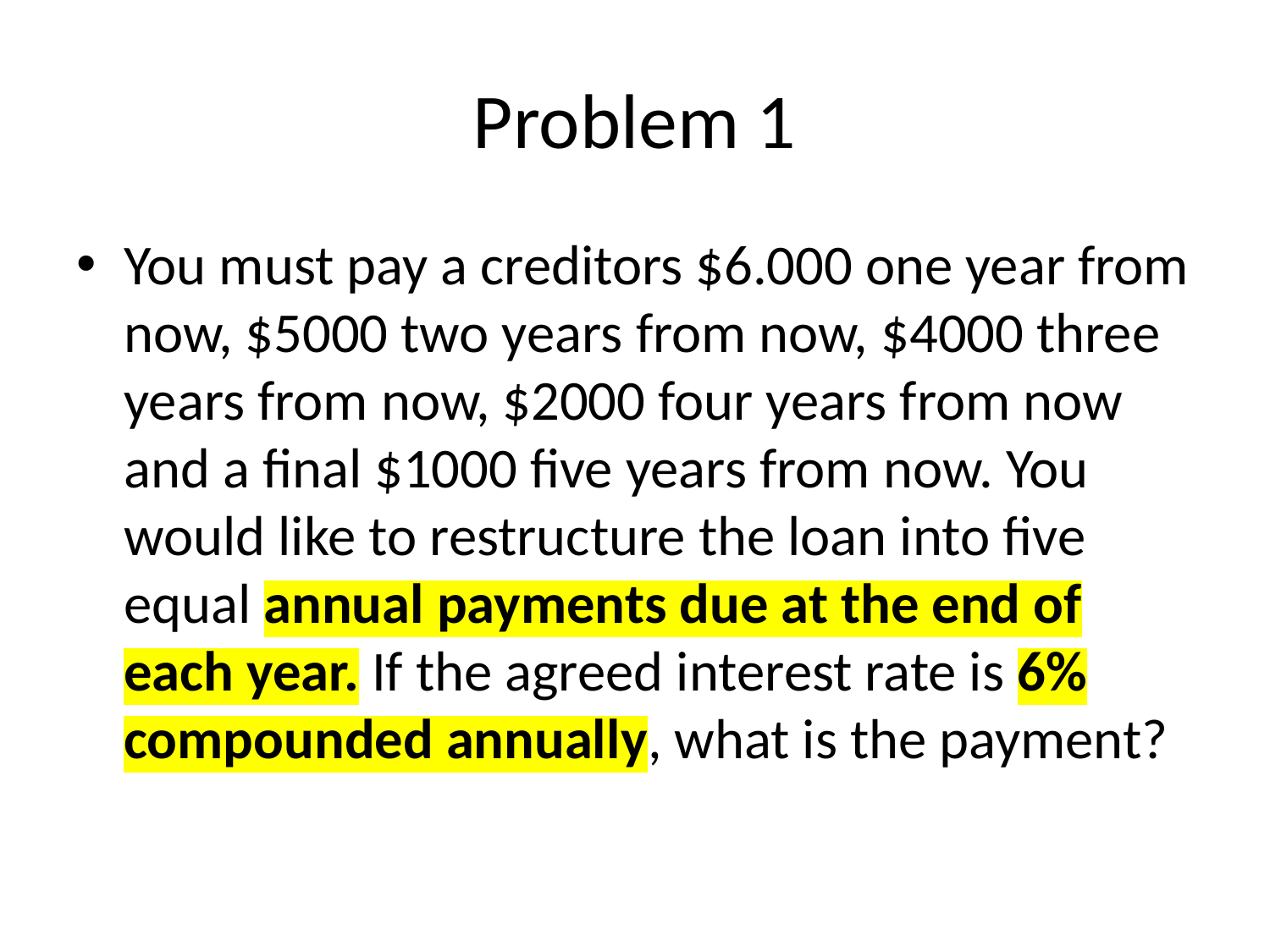

# Problem 1
You must pay a creditors $6.000 one year from now, $5000 two years from now, $4000 three years from now, $2000 four years from now and a final $1000 five years from now. You would like to restructure the loan into five equal annual payments due at the end of each year. If the agreed interest rate is 6% compounded annually, what is the payment?